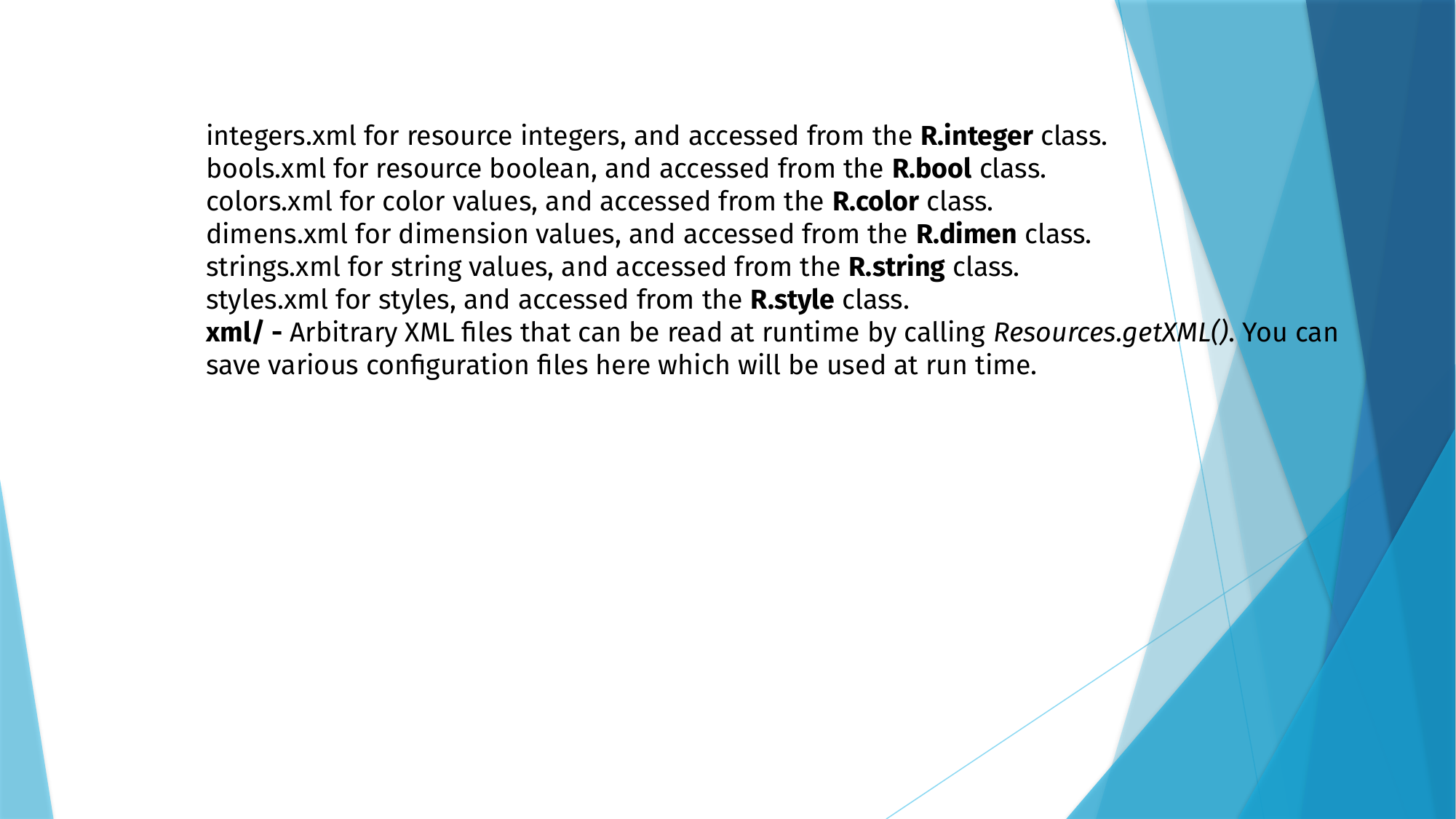

integers.xml for resource integers, and accessed from the R.integer class.
bools.xml for resource boolean, and accessed from the R.bool class.
colors.xml for color values, and accessed from the R.color class.
dimens.xml for dimension values, and accessed from the R.dimen class.
strings.xml for string values, and accessed from the R.string class.
styles.xml for styles, and accessed from the R.style class.
xml/ - Arbitrary XML files that can be read at runtime by calling Resources.getXML(). You can save various configuration files here which will be used at run time.